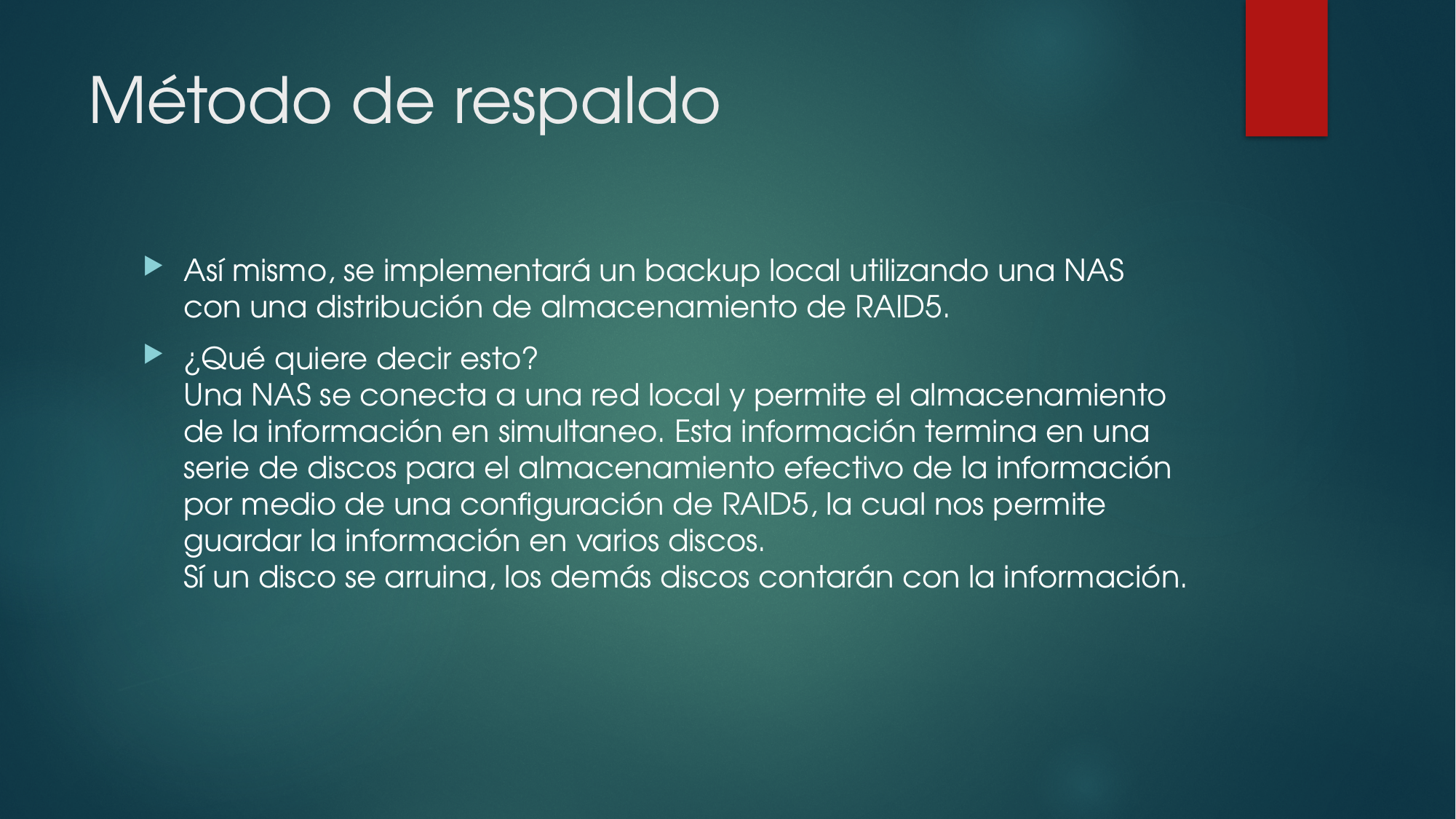

# Método de respaldo
Así mismo, se implementará un backup local utilizando una NAS con una distribución de almacenamiento de RAID5.
¿Qué quiere decir esto?
Una NAS se conecta a una red local y permite el almacenamiento de la información en simultaneo. Esta información termina en una serie de discos para el almacenamiento efectivo de la información por medio de una configuración de RAID5, la cual nos permite guardar la información en varios discos.
Sí un disco se arruina, los demás discos contarán con la información.